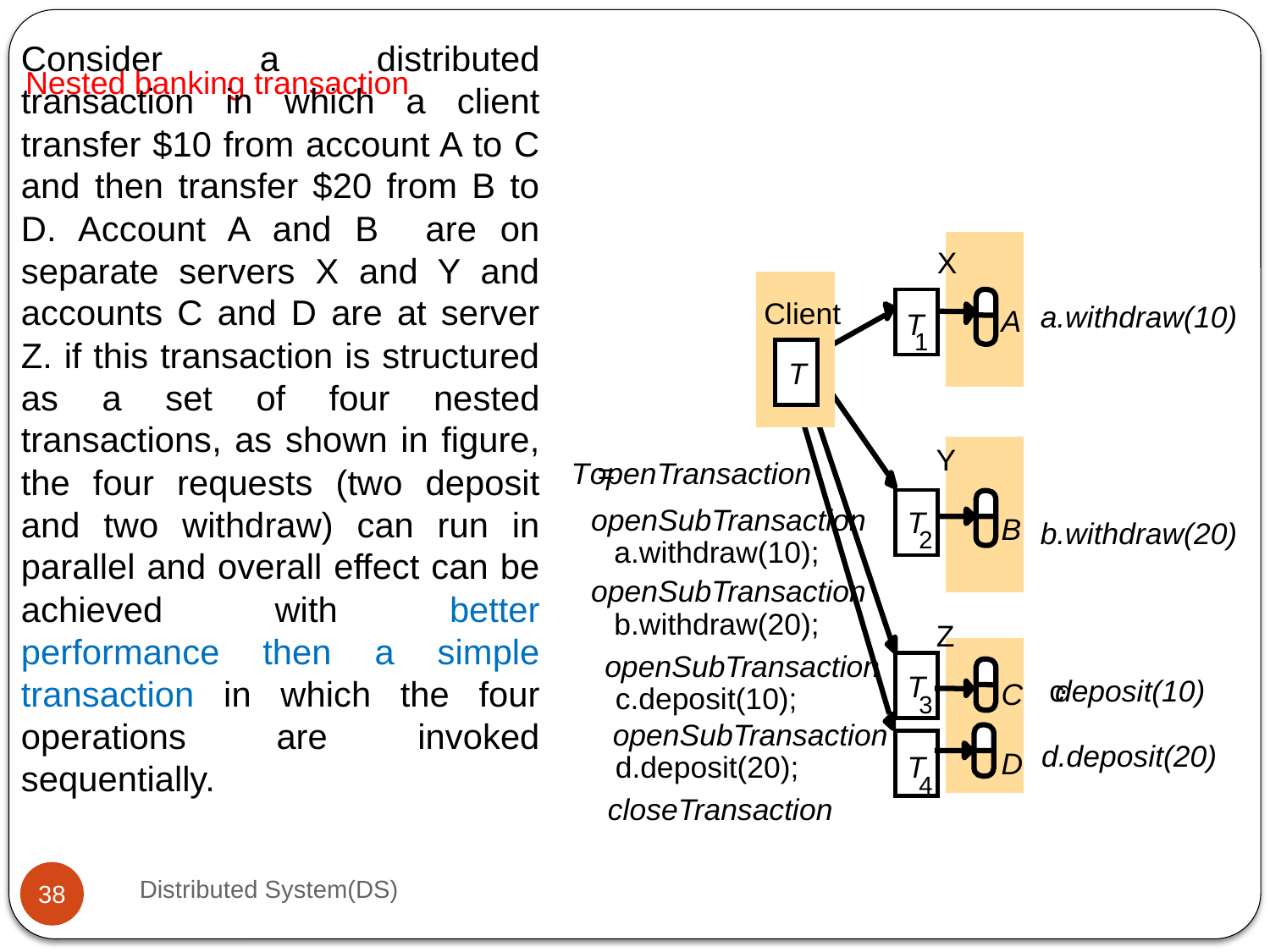

# Nested banking transaction
Consider a distributed transaction in which a client transfer $10 from account A to C and then transfer $20 from B to D. Account A and B  are on separate servers X and Y and accounts C and D are at server Z. if this transaction is structured as a set of four nested transactions, as shown in figure, the four requests (two deposit and two withdraw) can run in parallel and overall effect can be achieved with better performance then a simple transaction in which the four operations are invoked sequentially.

X

Client
a.withdraw(10)
A

T

1

T

Y

T =
openTransaction

openSubTransaction
T

B
b.withdraw(20)

2
a.withdraw(10);

openSubTransaction
b.withdraw(20);
Z

     openSubTransaction

.
T
c
deposit(10)
C
c.deposit(10);

3

      openSubTransaction

d.deposit(20)

D
d.deposit(20);
T

4
      closeTransaction
Distributed System(DS)
38